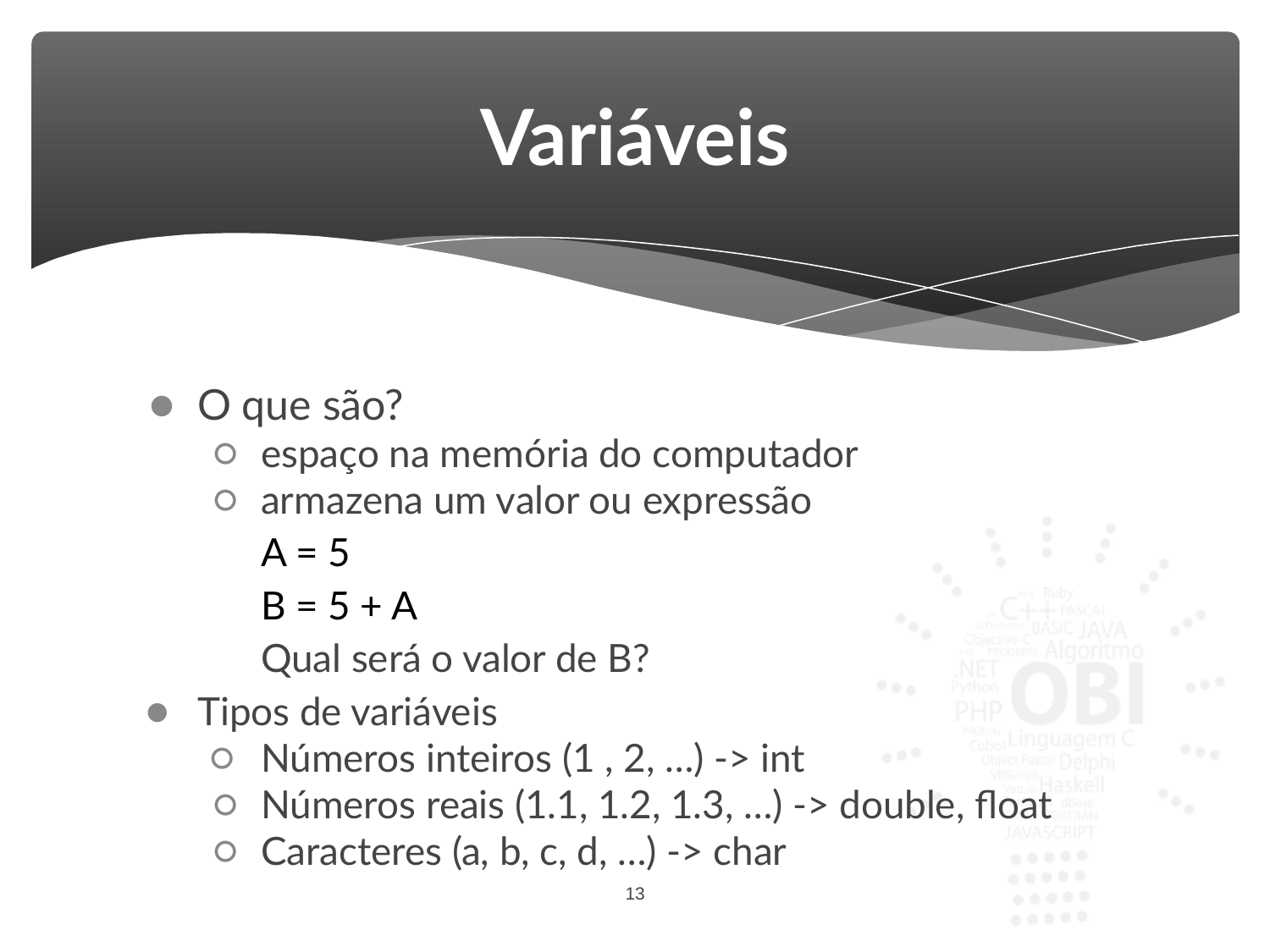

# Variáveis
O que são?
espaço na memória do computador
armazena um valor ou expressão
A = 5
B = 5 + A
Qual será o valor de B?
Tipos de variáveis
Números inteiros (1 , 2, …) -> int
Números reais (1.1, 1.2, 1.3, …) -> double, float
Caracteres (a, b, c, d, …) -> char

13